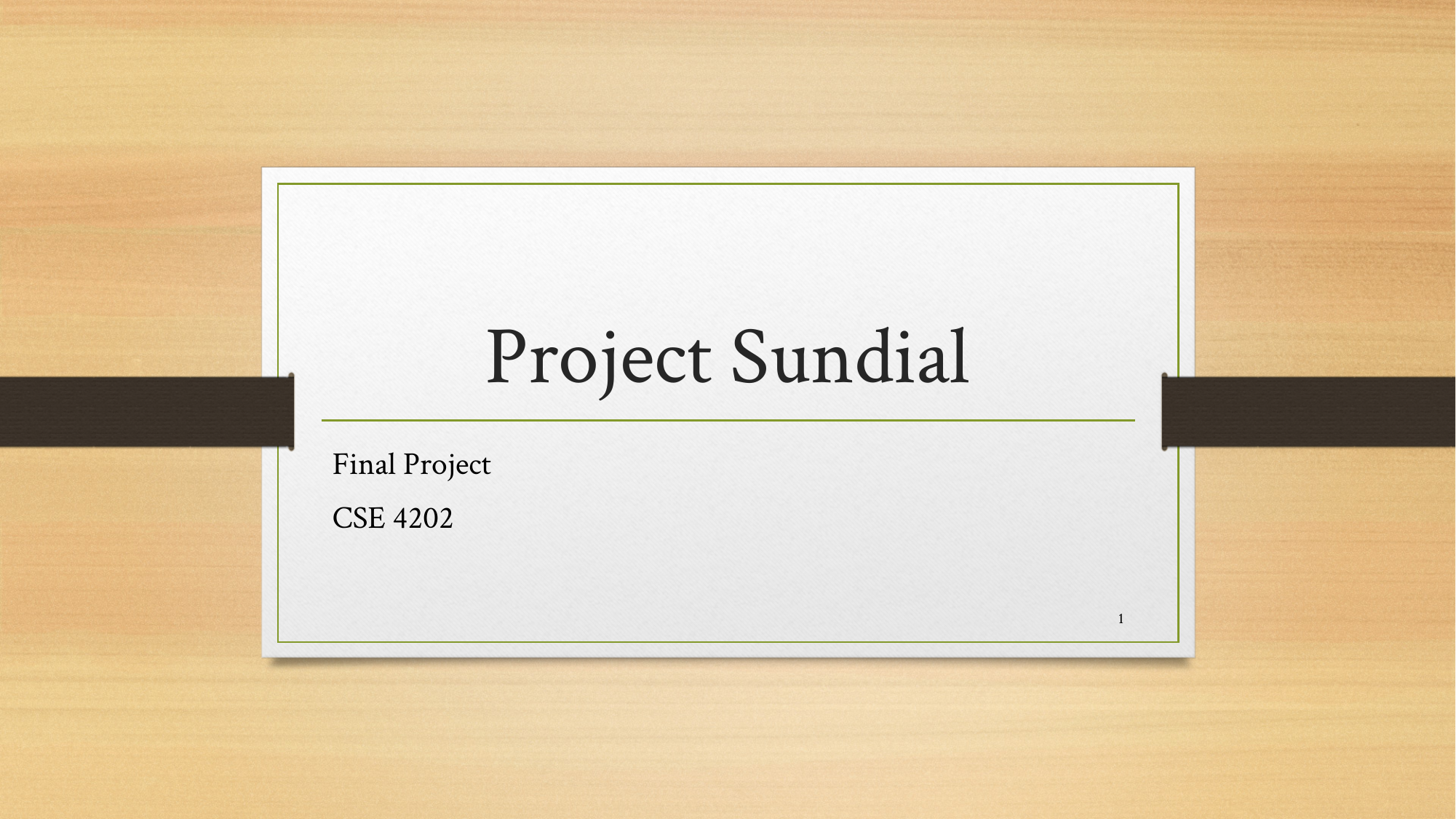

# Project Sundial
Final Project
CSE 4202

1